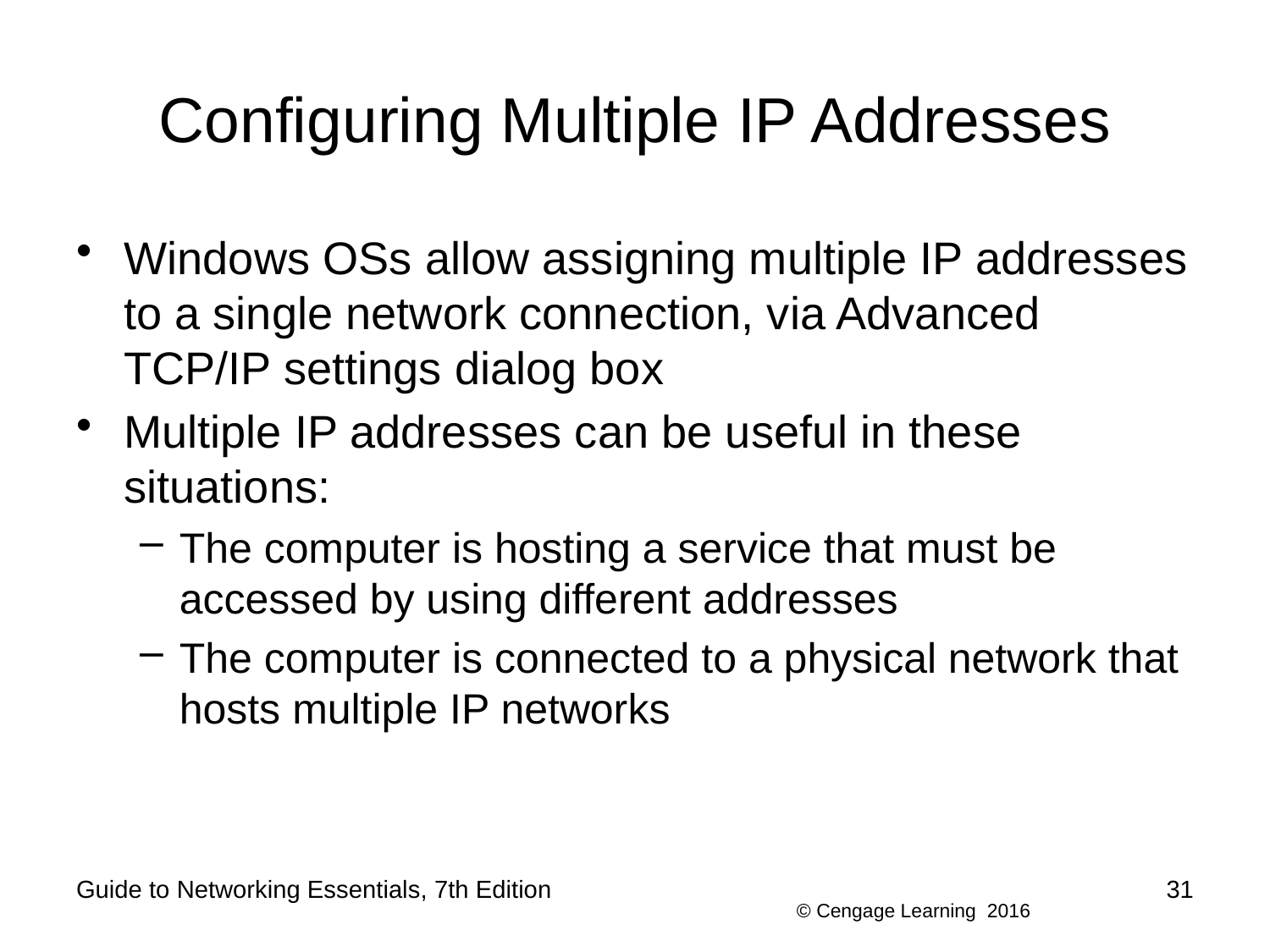

# Configuring Multiple IP Addresses
Windows OSs allow assigning multiple IP addresses to a single network connection, via Advanced TCP/IP settings dialog box
Multiple IP addresses can be useful in these situations:
The computer is hosting a service that must be accessed by using different addresses
The computer is connected to a physical network that hosts multiple IP networks

Guide to Networking Essentials, 7th Edition
31